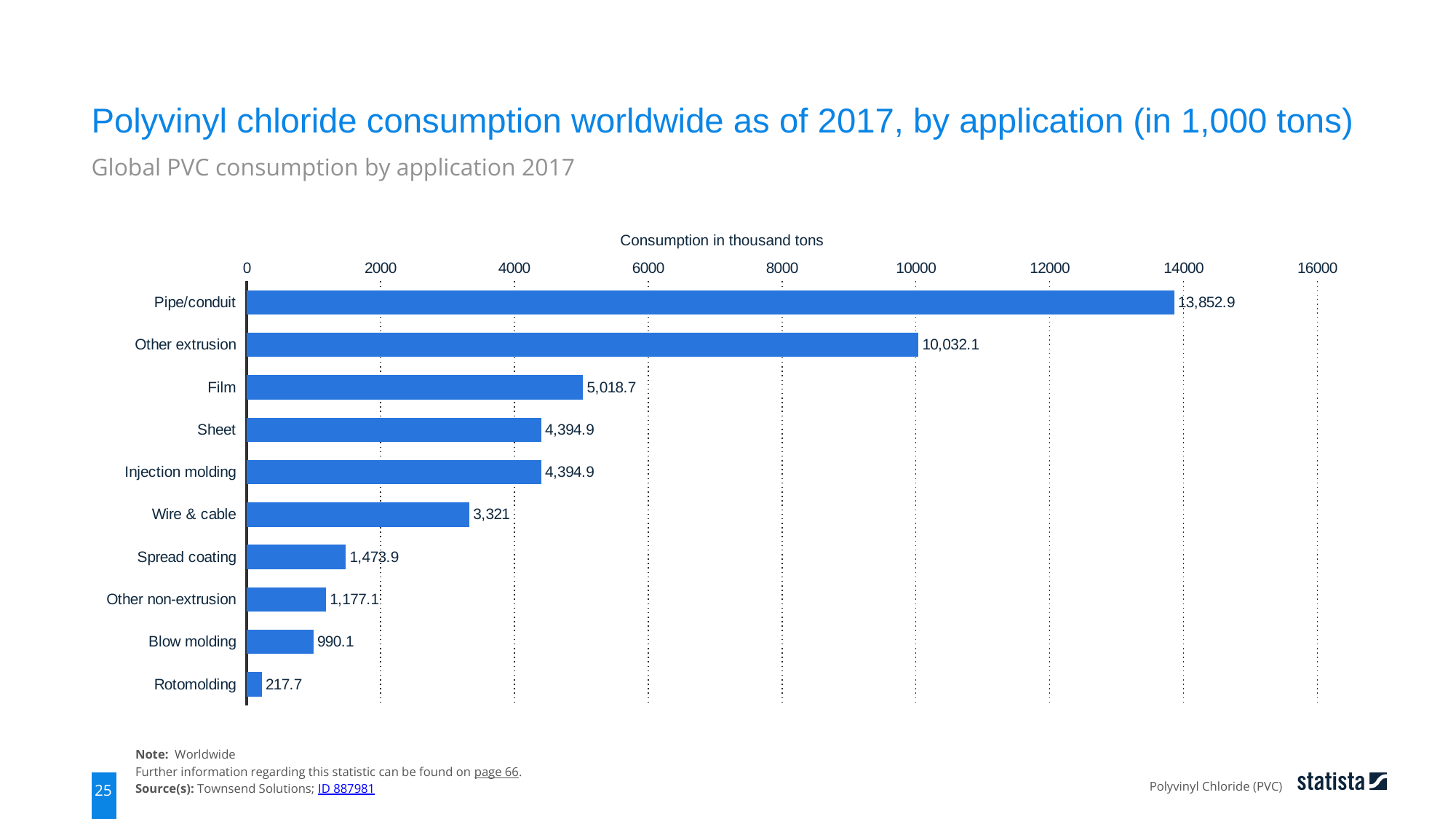

Polyvinyl chloride consumption worldwide as of 2017, by application (in 1,000 tons)
Global PVC consumption by application 2017
Consumption in thousand tons

### Chart

| Category | data |
|---|---|
| Pipe/conduit | 13852.9 |
| Other extrusion | 10032.1 |
| Film | 5018.7 |
| Sheet | 4394.9 |
| Injection molding | 4394.9 |
| Wire & cable | 3321.0 |
| Spread coating | 1473.9 |
| Other non-extrusion | 1177.1 |
| Blow molding | 990.1 |
| Rotomolding | 217.7 |
Note:  Worldwide
Further information regarding this statistic can be found on page 66.
Source(s): Townsend Solutions; ID 887981
Polyvinyl Chloride (PVC)

25